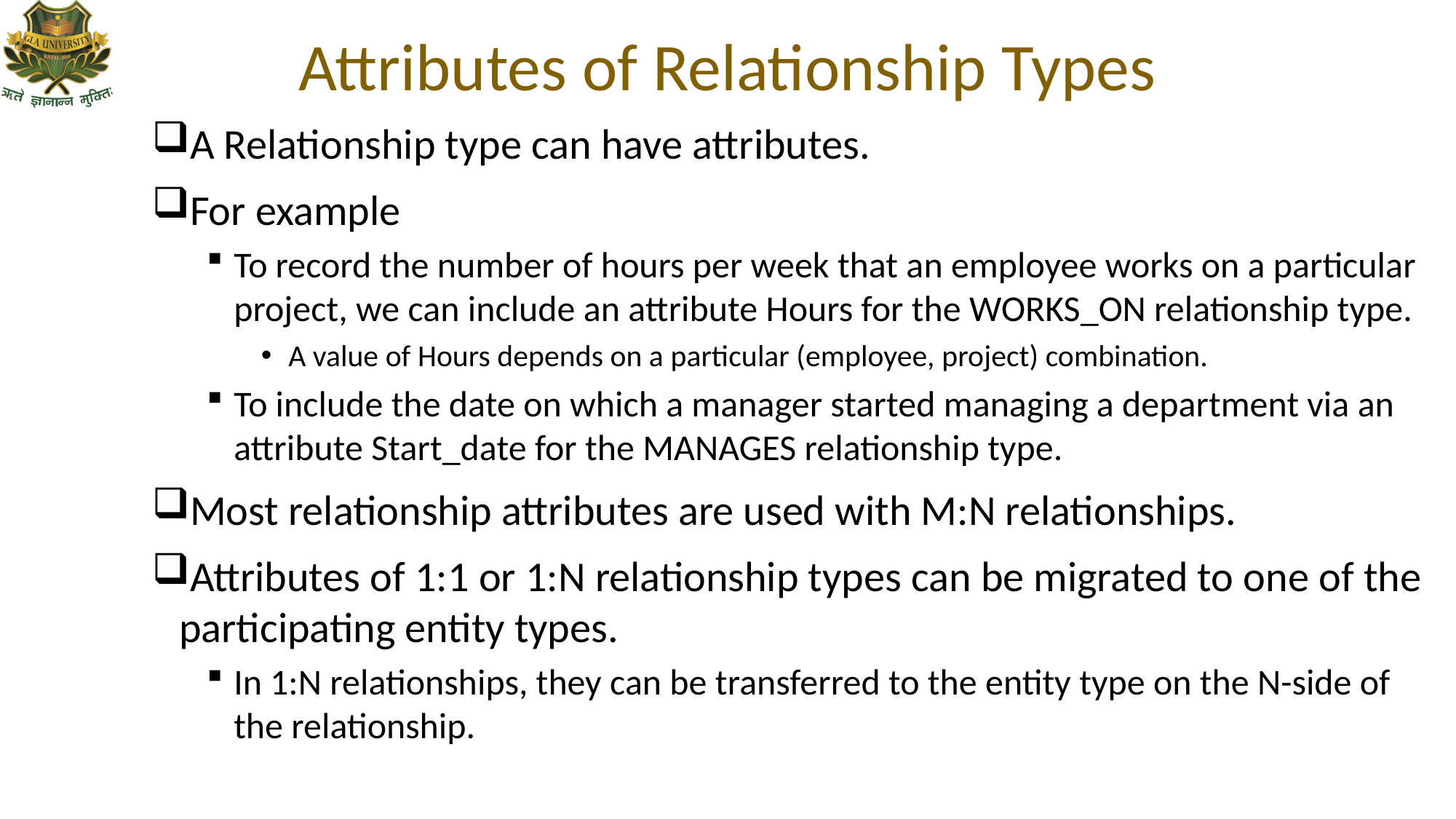

# Attributes of Relationship Types
A Relationship type can have attributes.
For example
To record the number of hours per week that an employee works on a particular project, we can include an attribute Hours for the WORKS_ON relationship type.
A value of Hours depends on a particular (employee, project) combination.
To include the date on which a manager started managing a department via an attribute Start_date for the MANAGES relationship type.
Most relationship attributes are used with M:N relationships.
Attributes of 1:1 or 1:N relationship types can be migrated to one of the participating entity types.
In 1:N relationships, they can be transferred to the entity type on the N-side of the relationship.